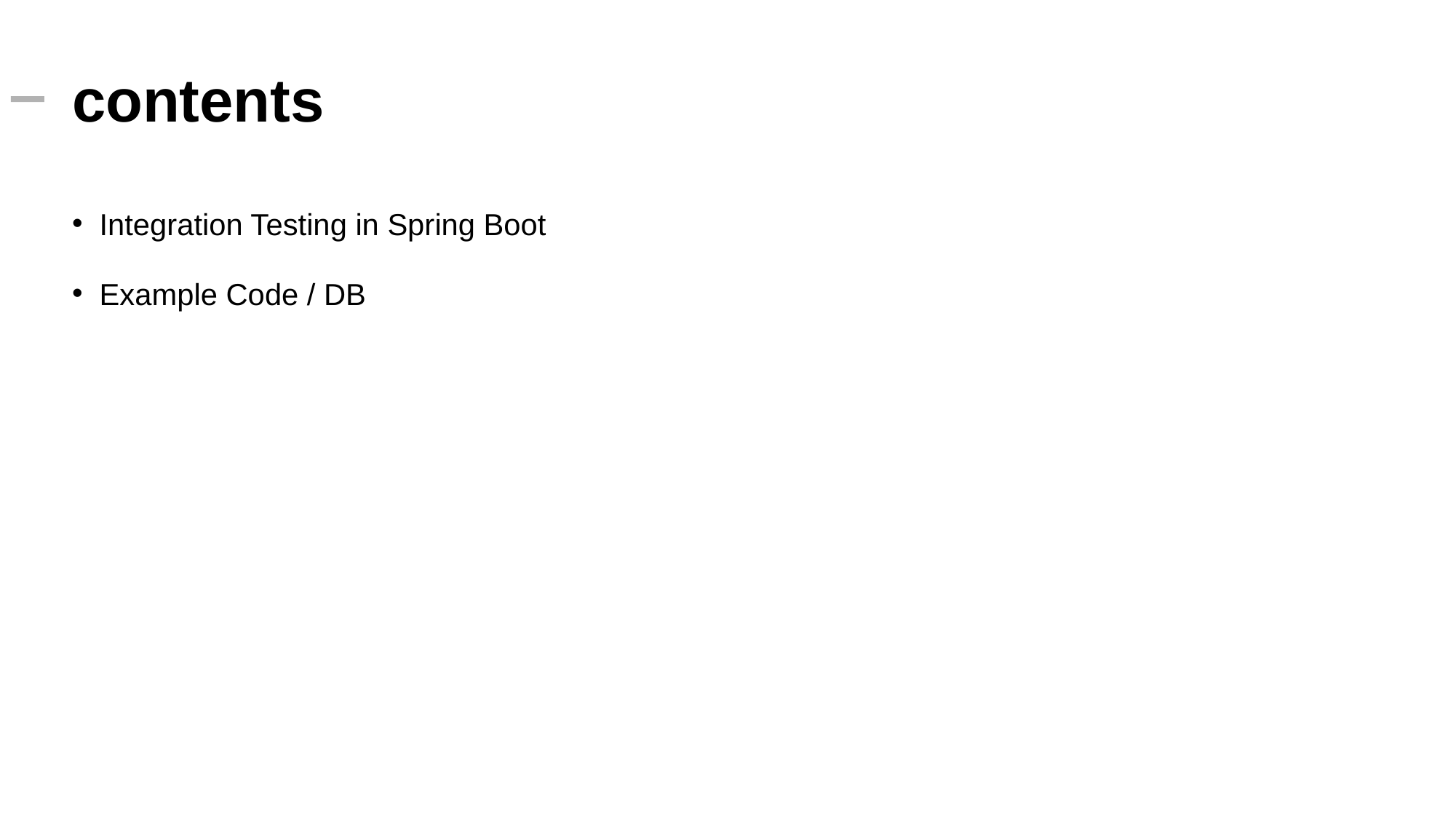

# contents

Integration Testing in Spring Boot
Example Code / DB